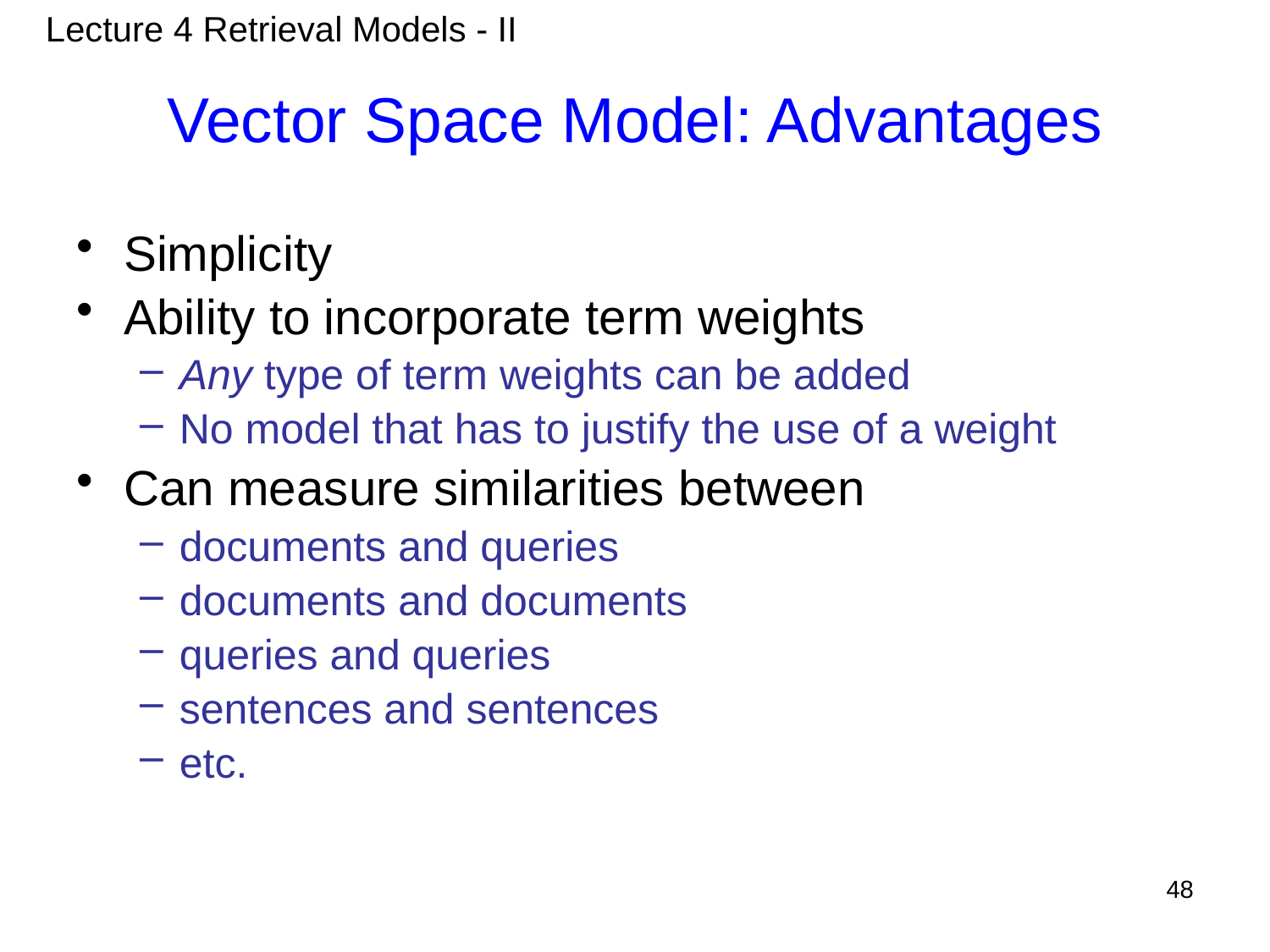

Lecture 4 Retrieval Models - II
# Vector Space Model: Advantages
Simplicity
Ability to incorporate term weights
Any type of term weights can be added
No model that has to justify the use of a weight
Can measure similarities between
documents and queries
documents and documents
queries and queries
sentences and sentences
etc.

48